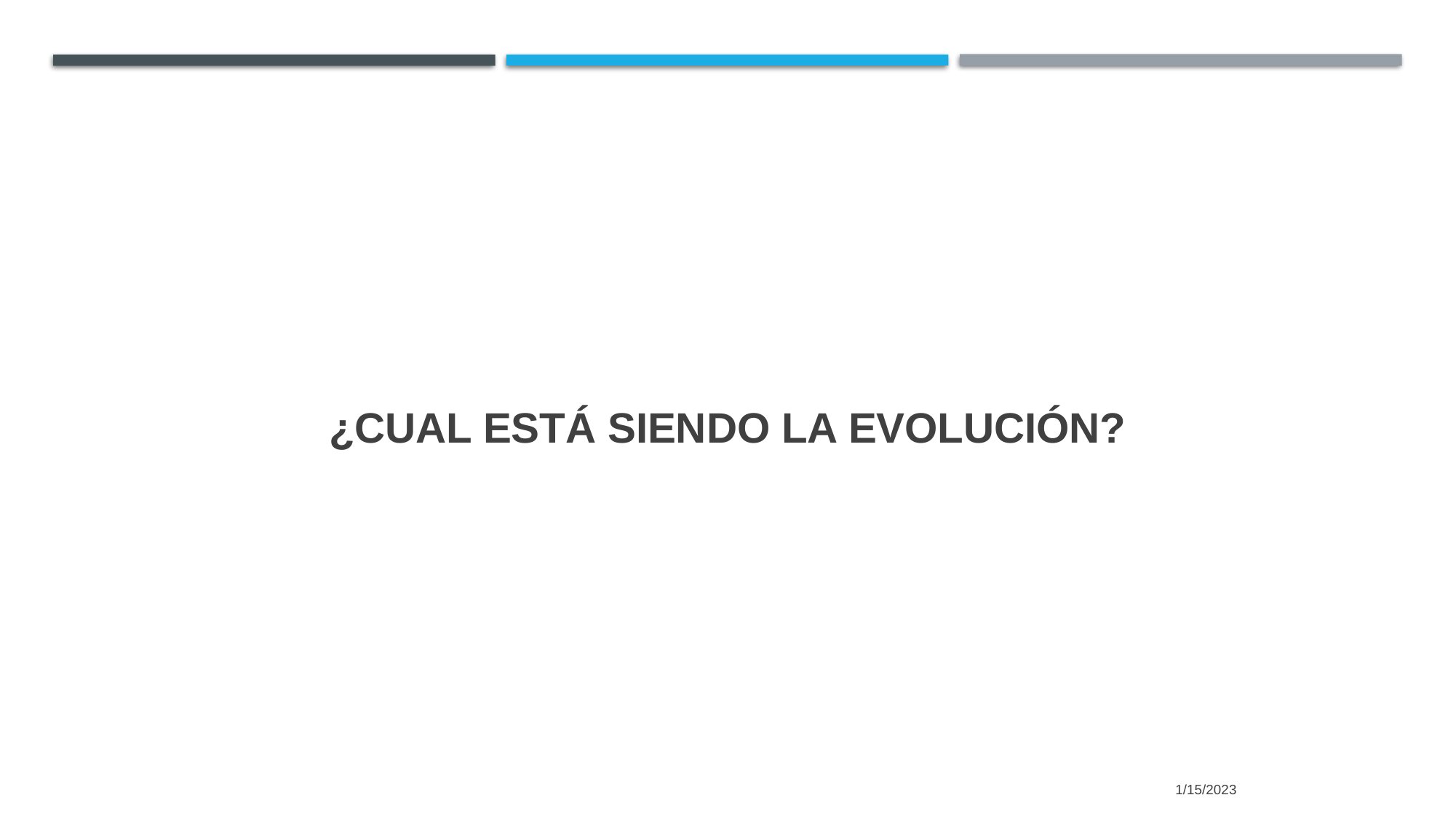

# ¿Cual está siendo la evolución?
1/15/2023